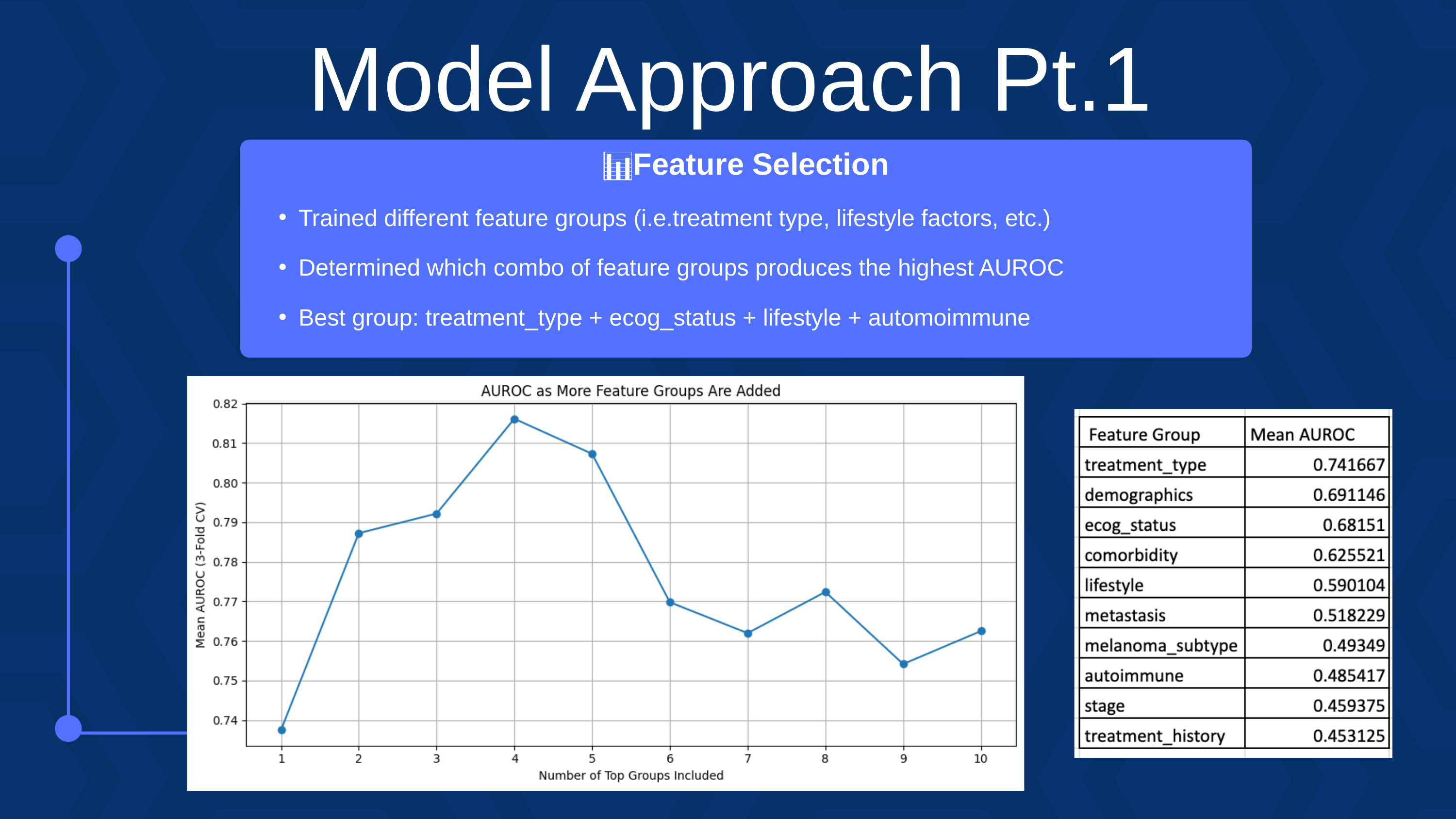

Model Approach Pt.1
📊Feature Selection

Trained different feature groups (i.e.treatment type, lifestyle factors, etc.)

Determined which combo of feature groups produces the highest AUROC

Best group: treatment_type + ecog_status + lifestyle + automoimmune